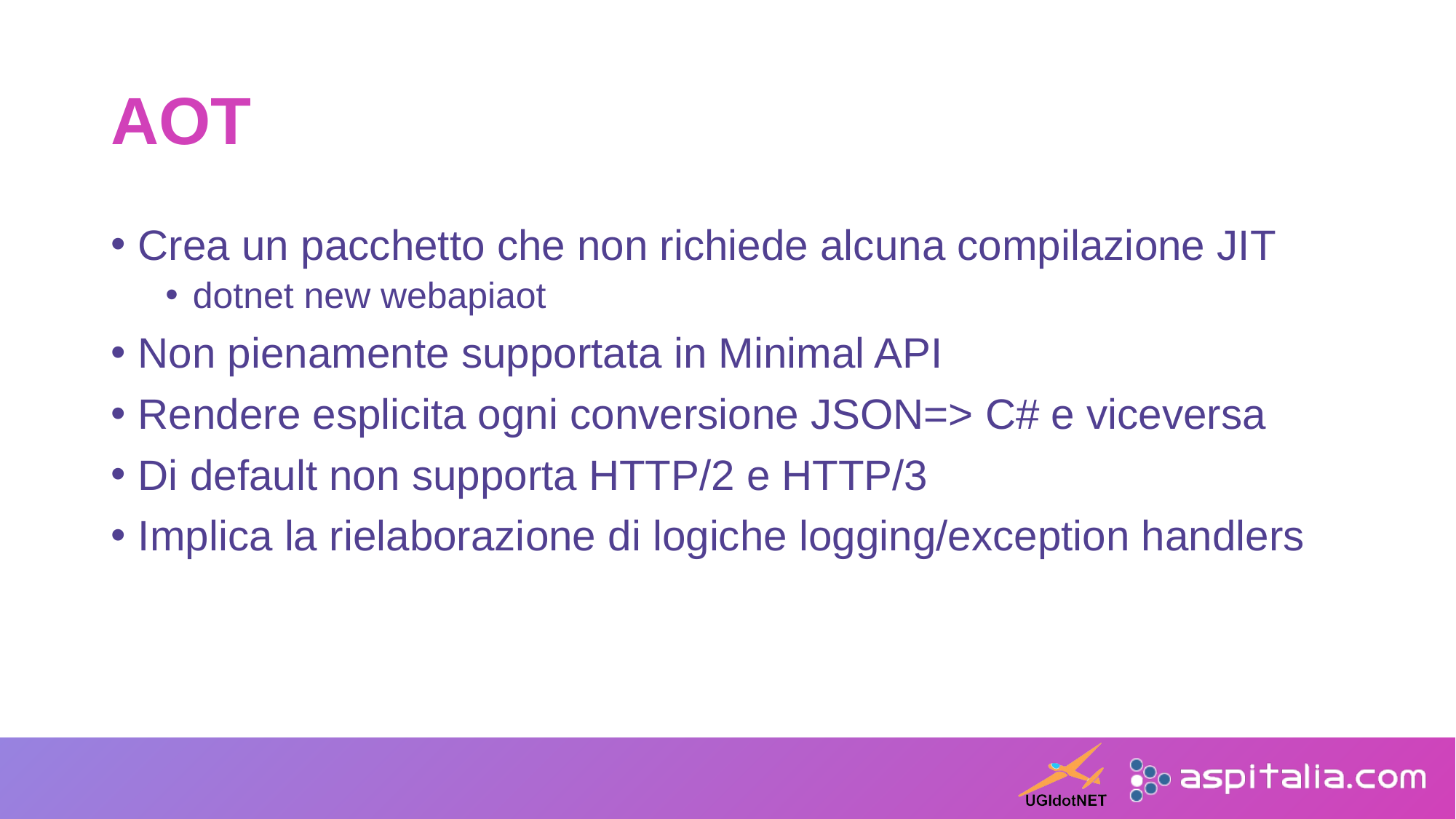

# AOT
Crea un pacchetto che non richiede alcuna compilazione JIT
dotnet new webapiaot
Non pienamente supportata in Minimal API
Rendere esplicita ogni conversione JSON=> C# e viceversa
Di default non supporta HTTP/2 e HTTP/3
Implica la rielaborazione di logiche logging/exception handlers